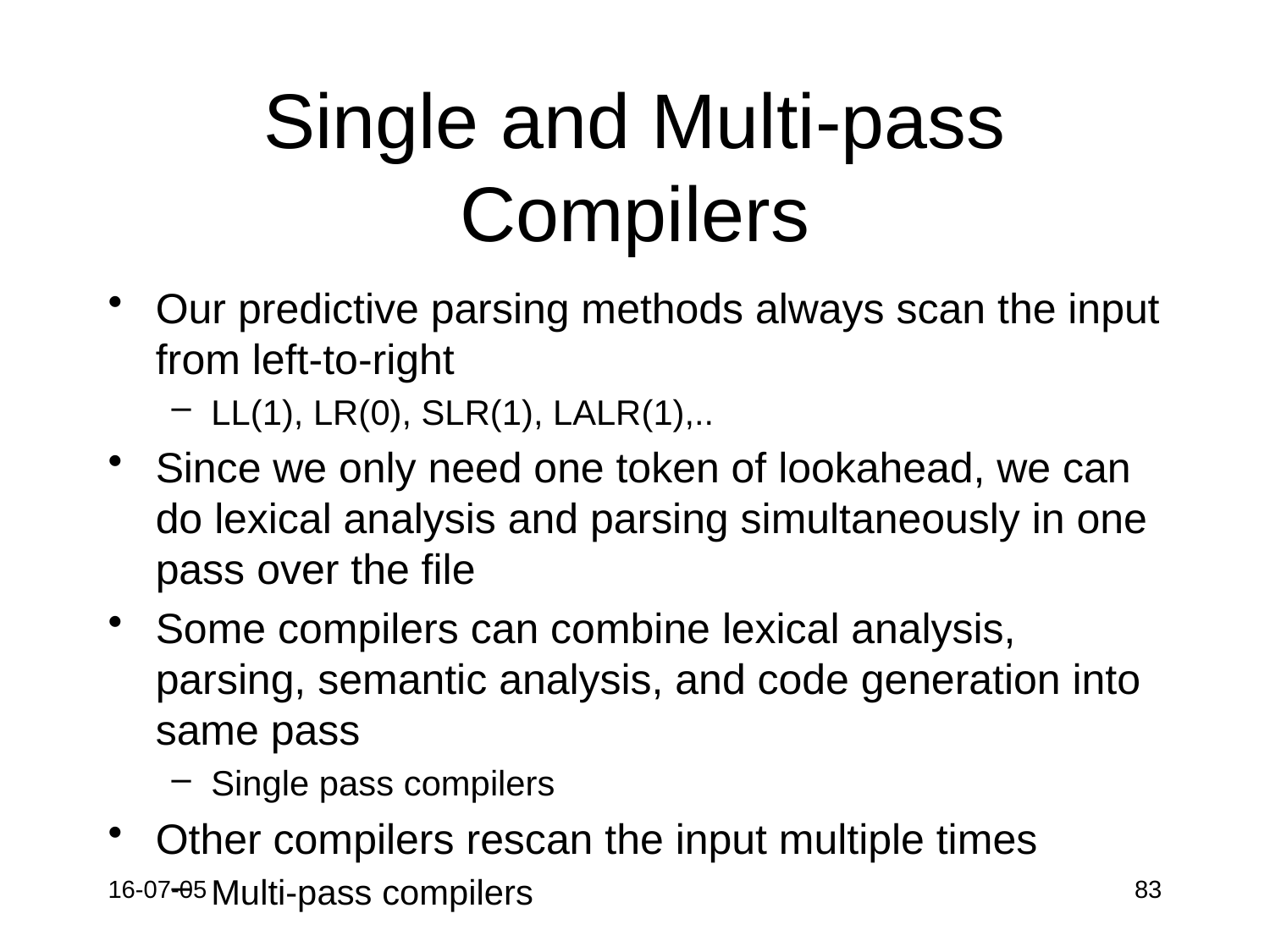

# Single and Multi-pass Compilers
Our predictive parsing methods always scan the input from left-to-right
LL(1), LR(0), SLR(1), LALR(1),..
Since we only need one token of lookahead, we can do lexical analysis and parsing simultaneously in one pass over the file
Some compilers can combine lexical analysis, parsing, semantic analysis, and code generation into same pass
Single pass compilers
Other compilers rescan the input multiple times
Multi-pass compilers
16-07-05
83